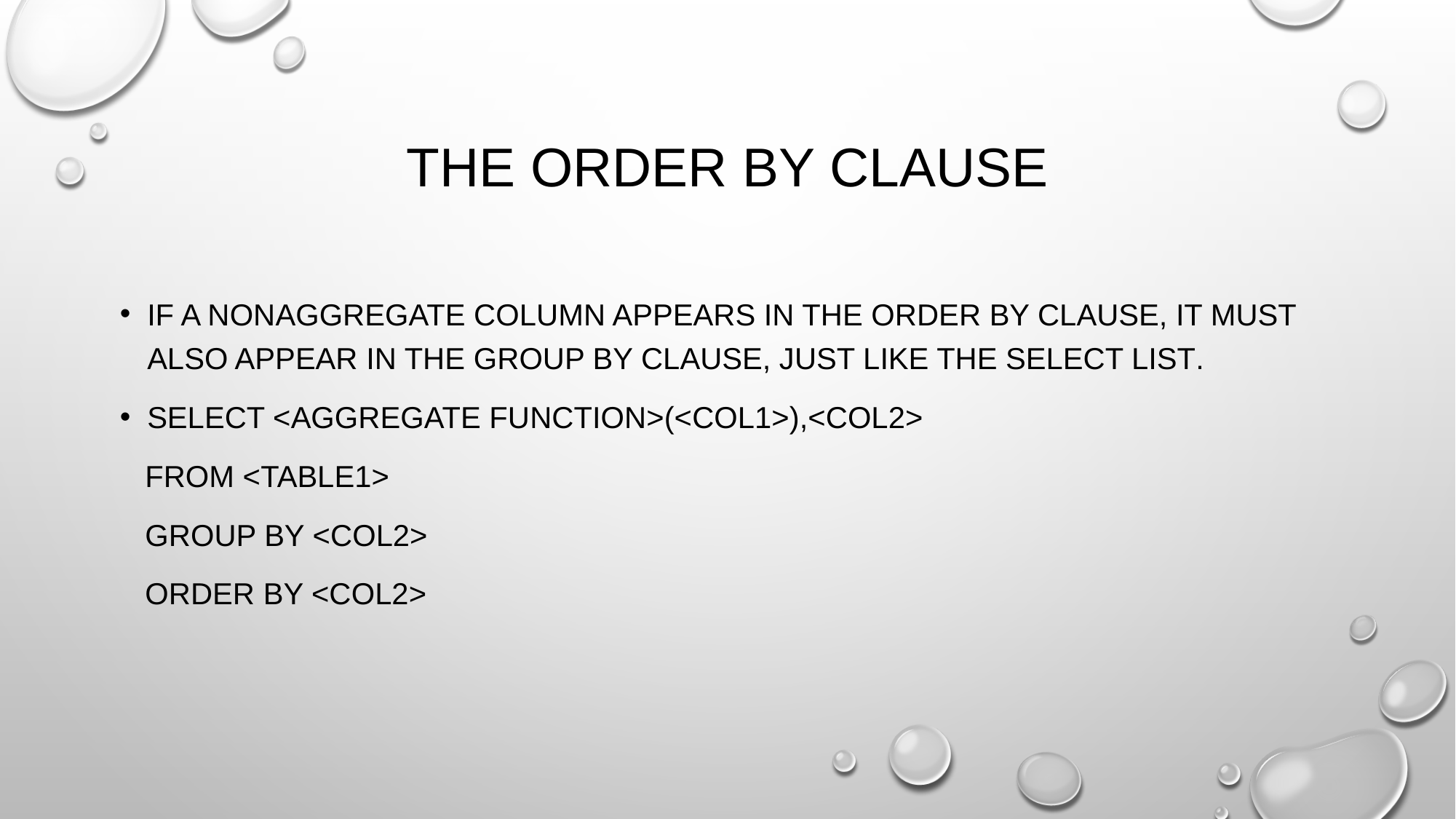

# The ORDER BY Clause
If a nonaggregate column appears in the ORDER BY clause, it must also appear in the GROUP BY clause, just like the SELECT list.
SELECT <aggregate function>(<col1>),<col2>
   FROM <table1>
   GROUP BY <col2>
   ORDER BY <col2>